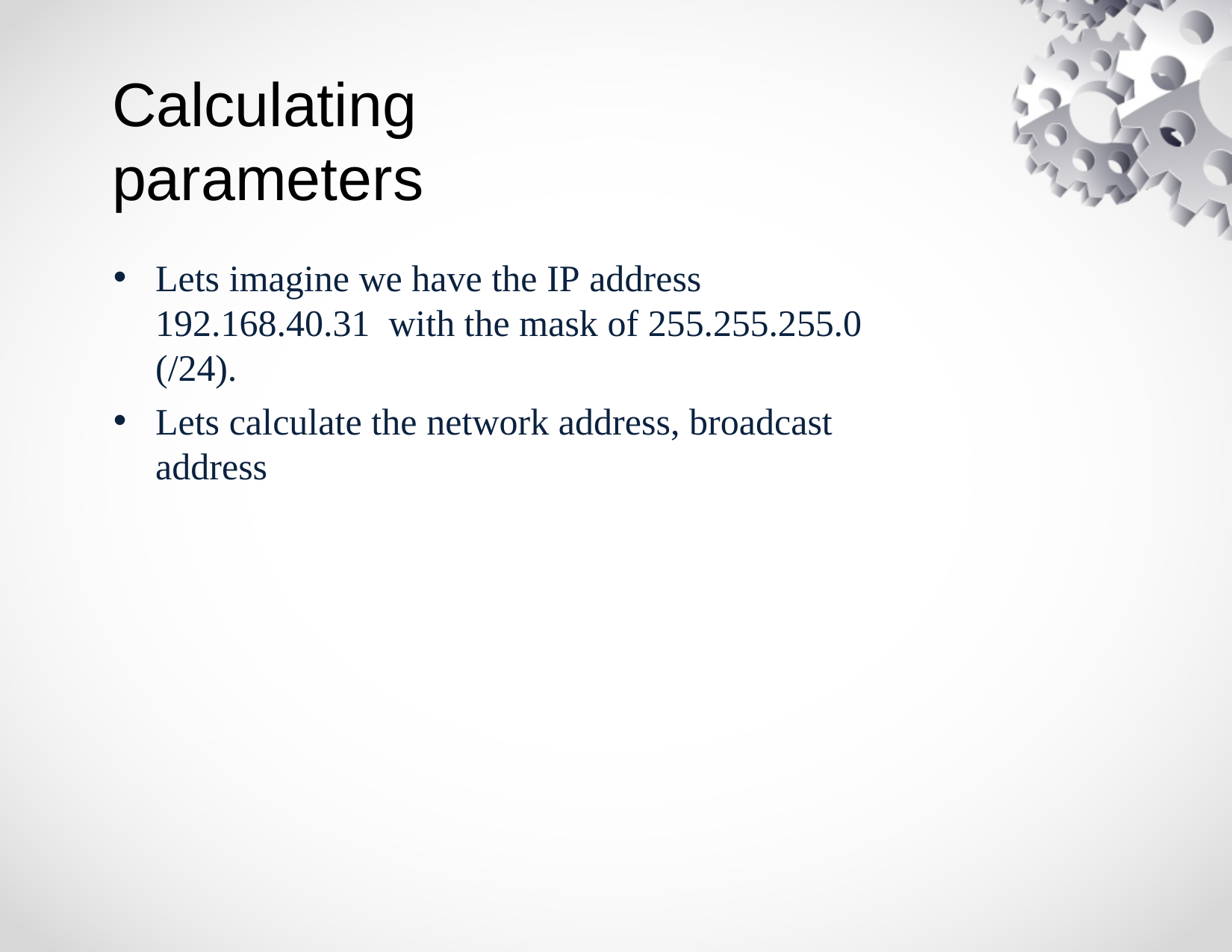

# Calculating parameters
Lets imagine we have the IP address 192.168.40.31  with the mask of 255.255.255.0 (/24).
Lets calculate the network address, broadcast address